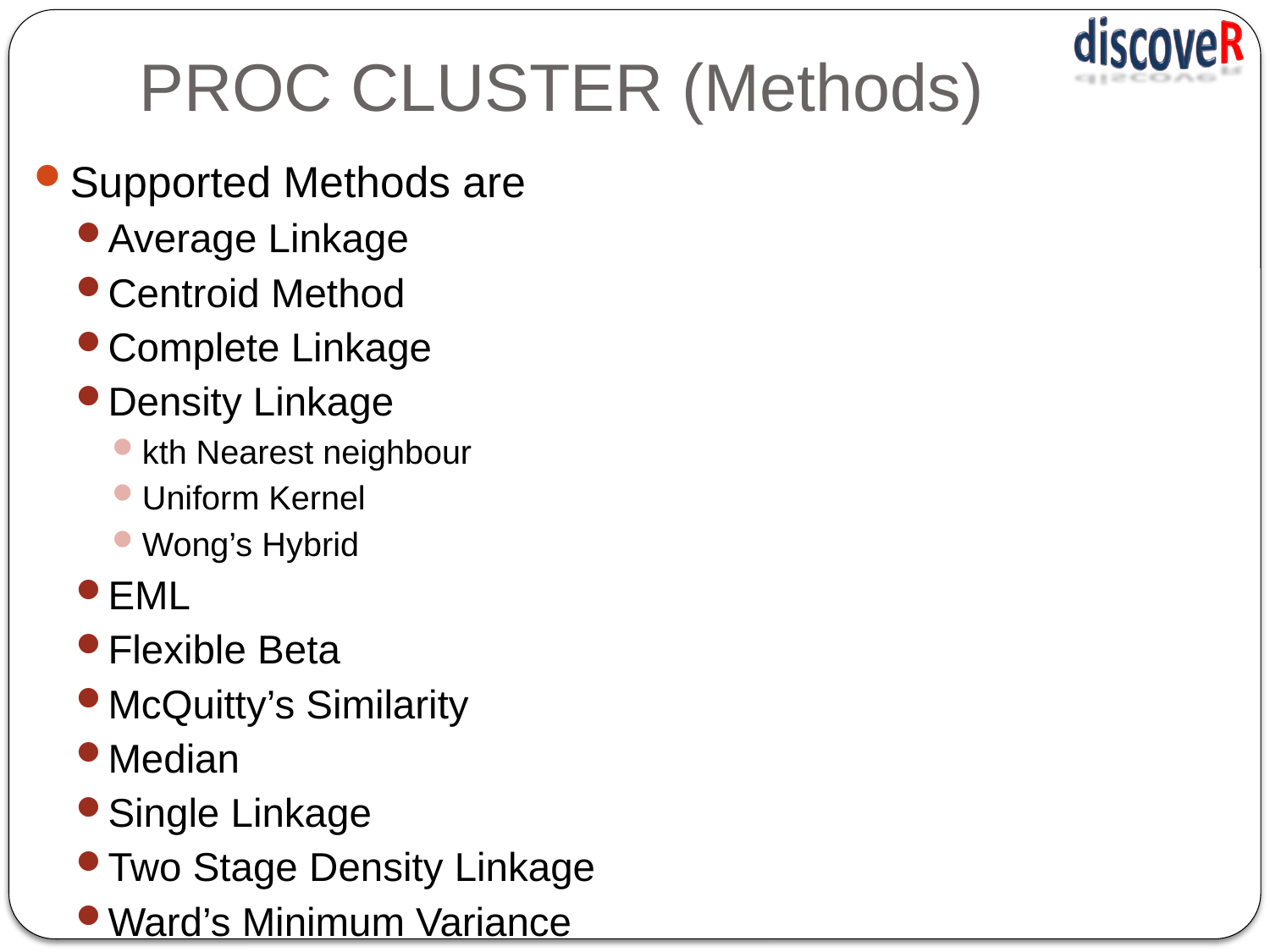

# PROC CLUSTER (Methods)
Supported Methods are
Average Linkage
Centroid Method
Complete Linkage
Density Linkage
kth Nearest neighbour
Uniform Kernel
Wong’s Hybrid
EML
Flexible Beta
McQuitty’s Similarity
Median
Single Linkage
Two Stage Density Linkage
Ward’s Minimum Variance